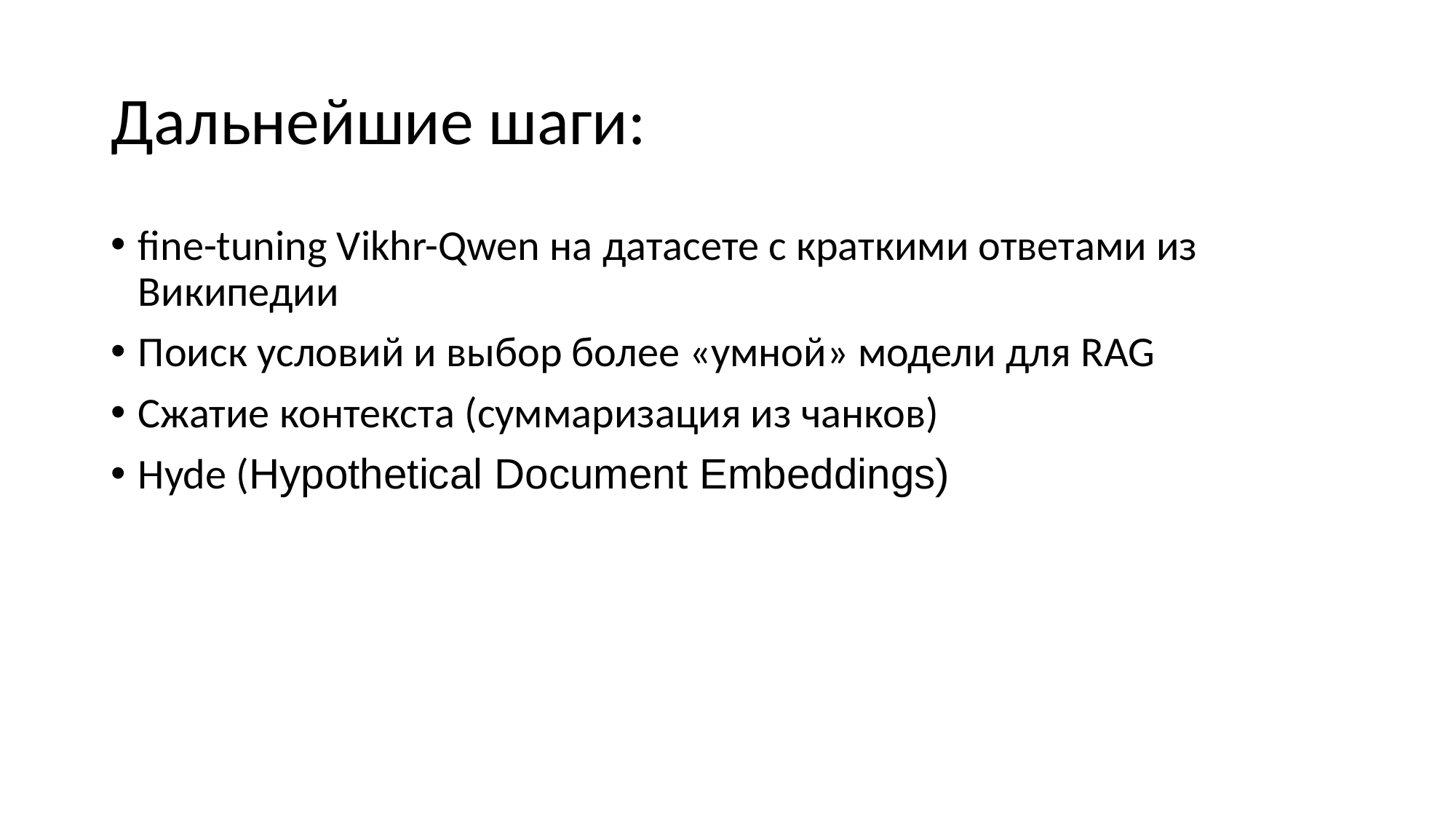

# Дальнейшие шаги:
fine-tuning Vikhr-Qwen на датасете с краткими ответами из Википедии
Поиск условий и выбор более «умной» модели для RAG
Сжатие контекста (суммаризация из чанков)
Hyde (Hypothetical Document Embeddings)